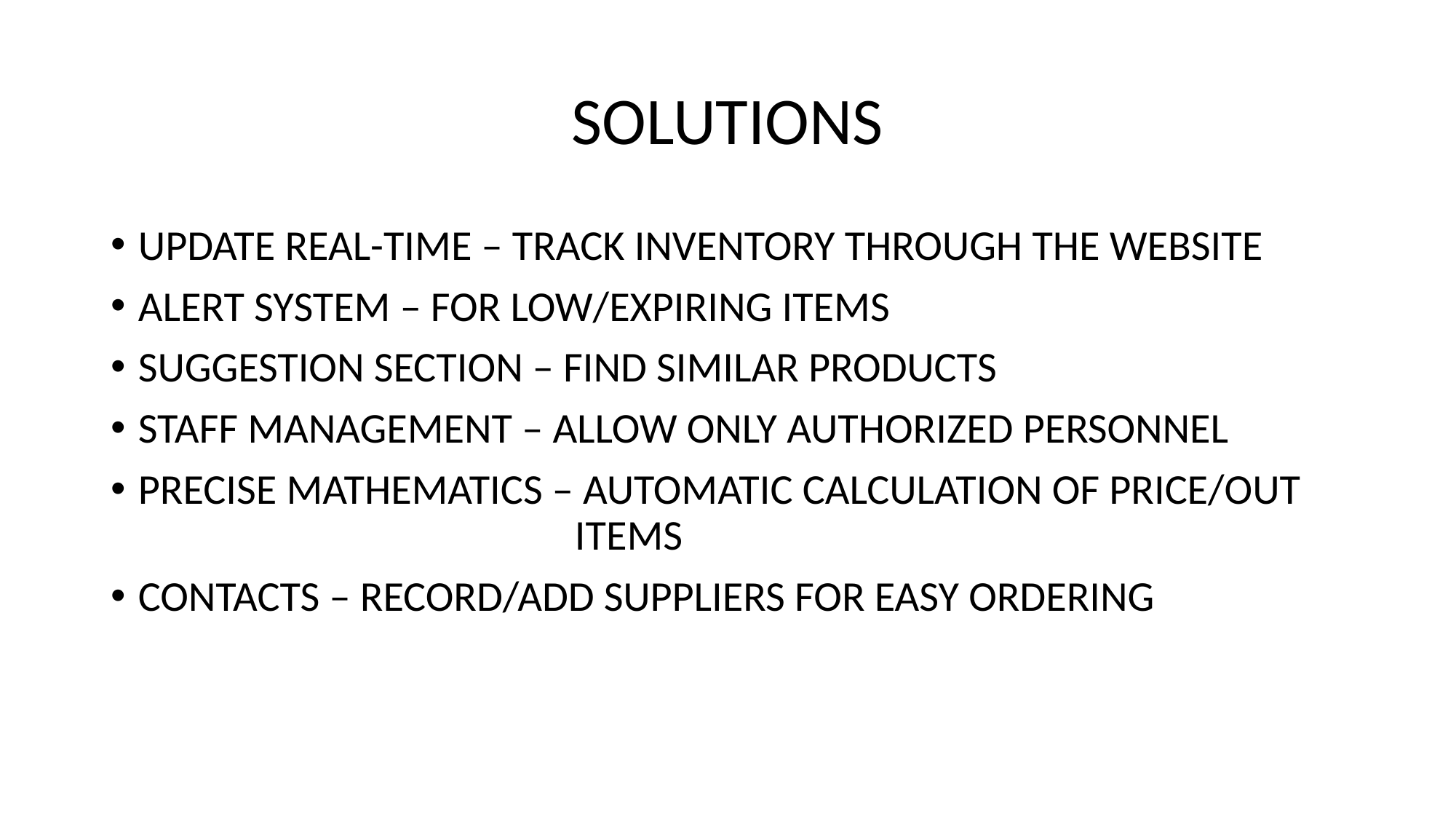

# SOLUTIONS
UPDATE REAL-TIME – TRACK INVENTORY THROUGH THE WEBSITE
ALERT SYSTEM – FOR LOW/EXPIRING ITEMS
SUGGESTION SECTION – FIND SIMILAR PRODUCTS
STAFF MANAGEMENT – ALLOW ONLY AUTHORIZED PERSONNEL
PRECISE MATHEMATICS – AUTOMATIC CALCULATION OF PRICE/OUT 					ITEMS
CONTACTS – RECORD/ADD SUPPLIERS FOR EASY ORDERING